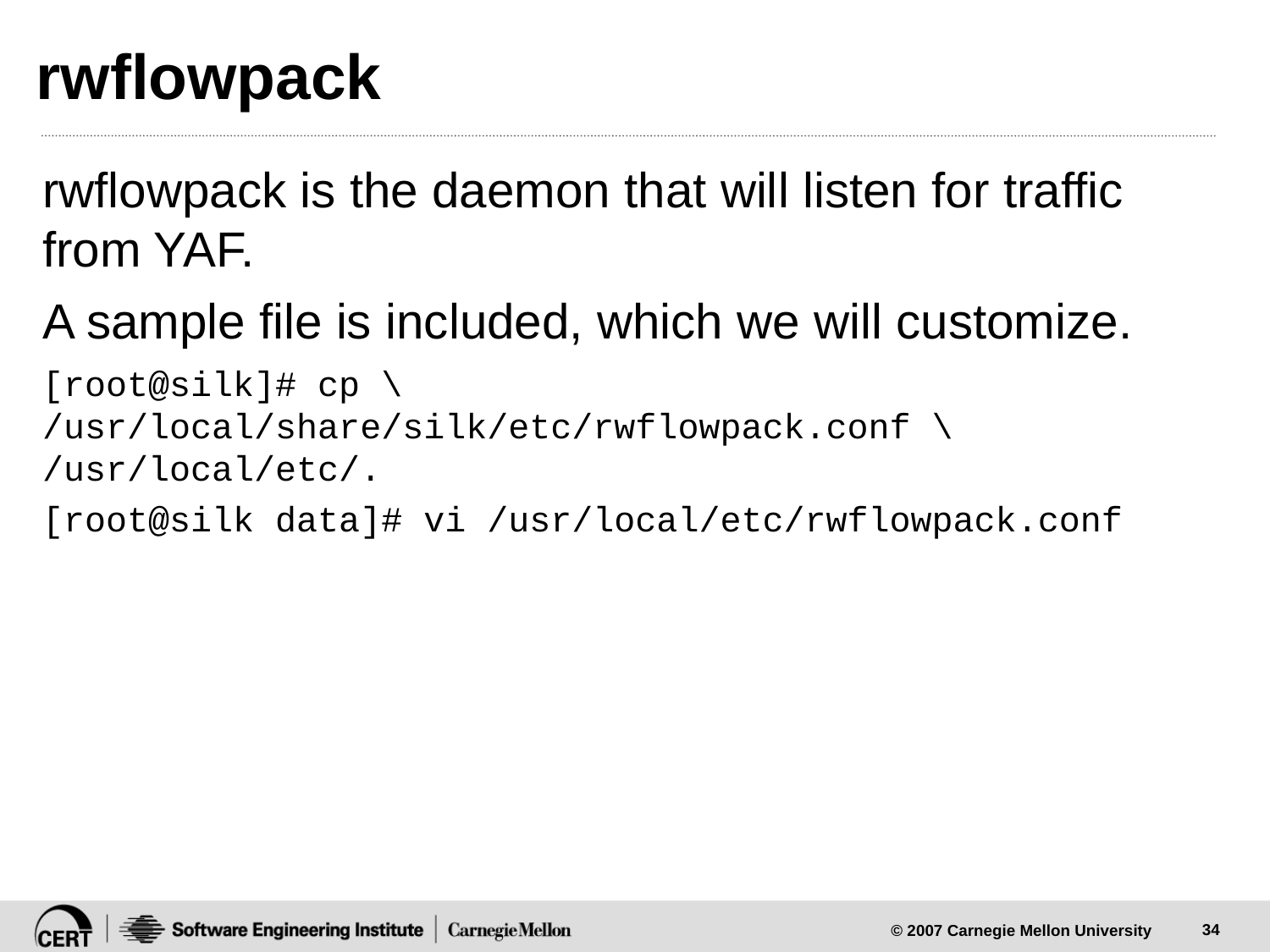

# rwflowpack
rwflowpack is the daemon that will listen for traffic from YAF.
A sample file is included, which we will customize.
[root@silk]# cp \ /usr/local/share/silk/etc/rwflowpack.conf \ /usr/local/etc/.
[root@silk data]# vi /usr/local/etc/rwflowpack.conf